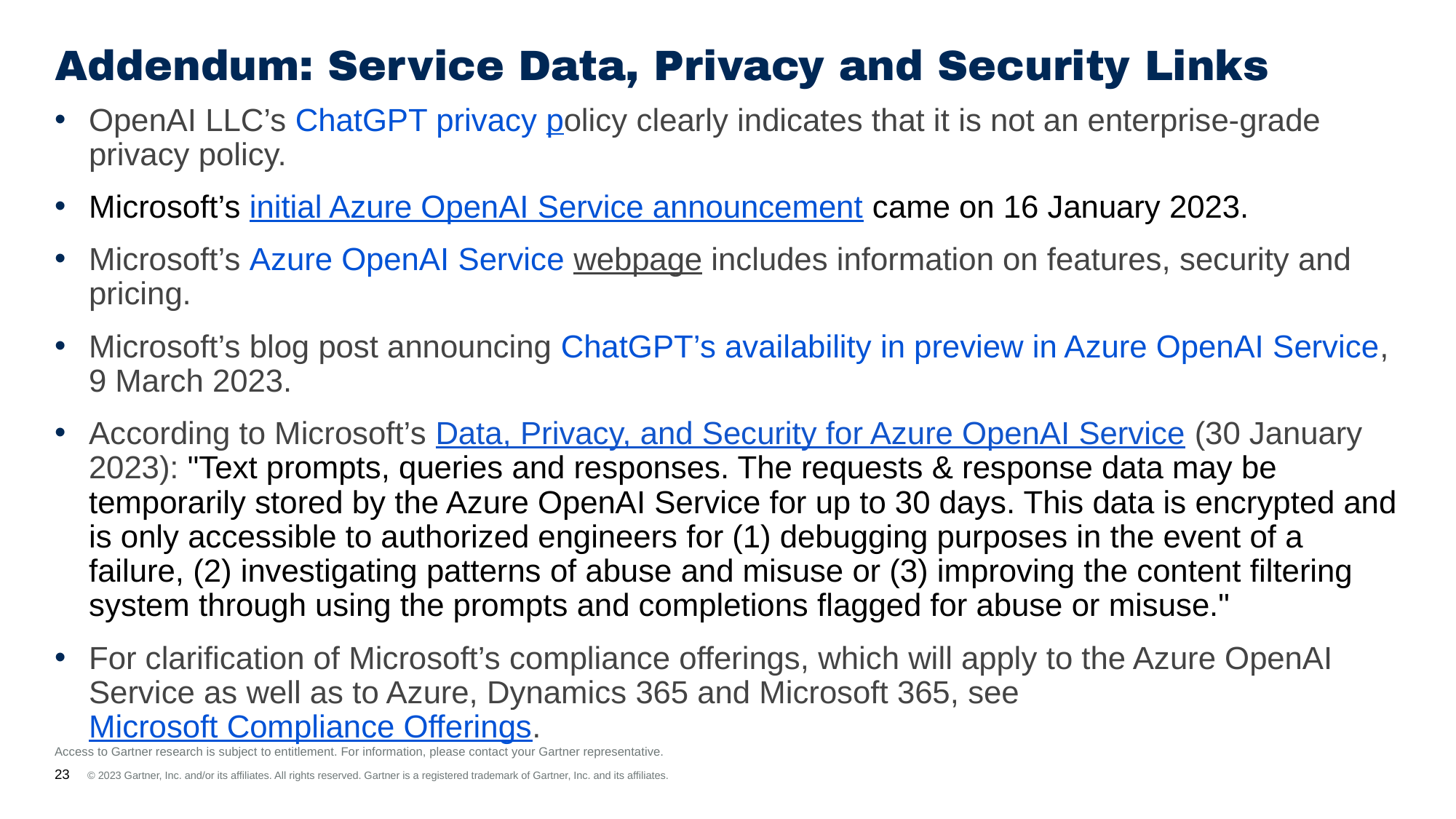

# Addendum: Service Data, Privacy and Security Links
OpenAI LLC’s ChatGPT privacy policy clearly indicates that it is not an enterprise-grade privacy policy.
Microsoft’s initial Azure OpenAI Service announcement came on 16 January 2023.
Microsoft’s Azure OpenAI Service webpage includes information on features, security and pricing.
Microsoft’s blog post announcing ChatGPT’s availability in preview in Azure OpenAI Service, 9 March 2023.
According to Microsoft’s Data, Privacy, and Security for Azure OpenAI Service (30 January 2023): "Text prompts, queries and responses. The requests & response data may be temporarily stored by the Azure OpenAI Service for up to 30 days. This data is encrypted and is only accessible to authorized engineers for (1) debugging purposes in the event of a failure, (2) investigating patterns of abuse and misuse or (3) improving the content filtering system through using the prompts and completions flagged for abuse or misuse."
For clarification of Microsoft’s compliance offerings, which will apply to the Azure OpenAI Service as well as to Azure, Dynamics 365 and Microsoft 365, see Microsoft Compliance Offerings.